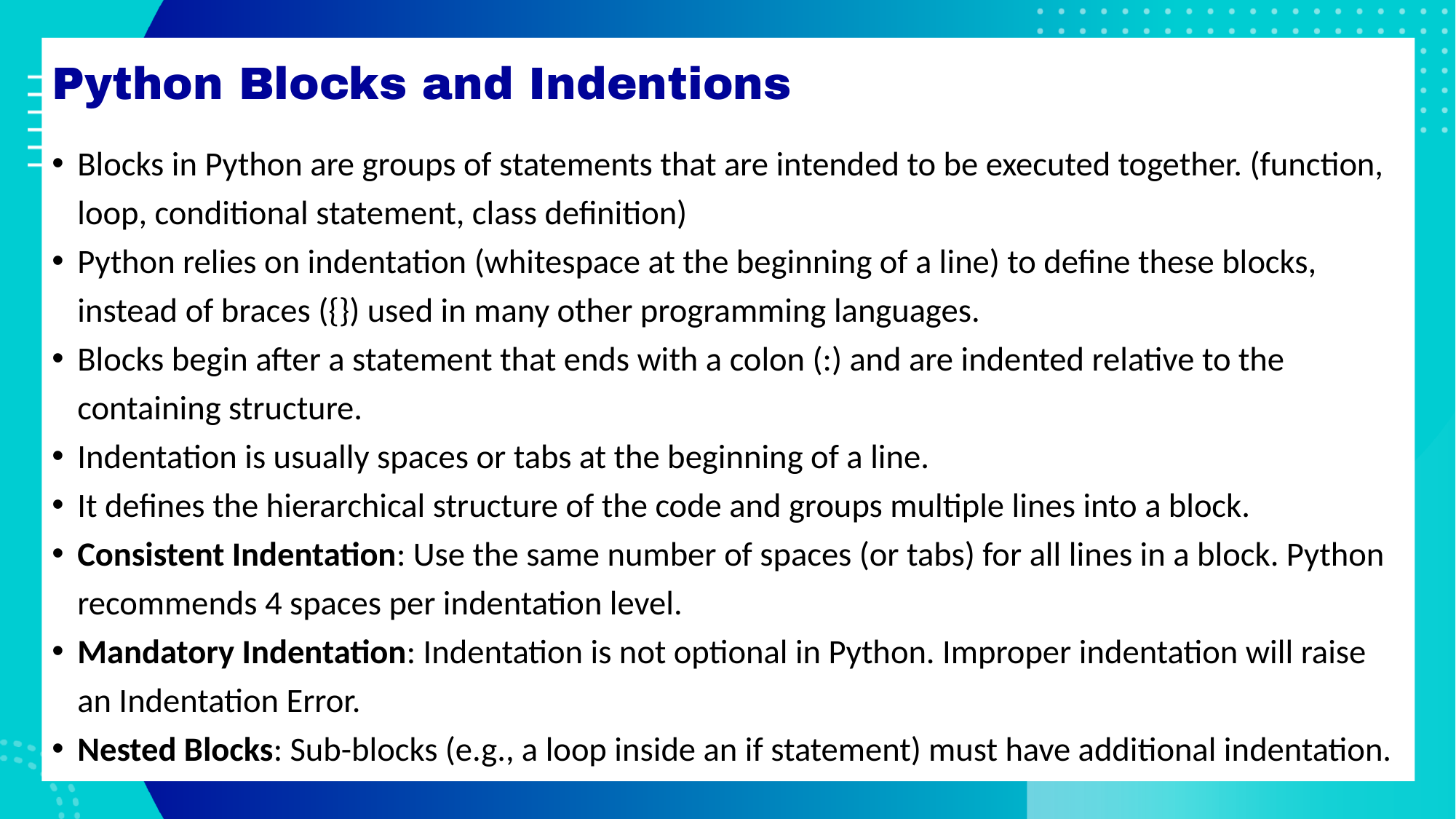

# Python Blocks and Indentions
Blocks in Python are groups of statements that are intended to be executed together. (function, loop, conditional statement, class definition)
Python relies on indentation (whitespace at the beginning of a line) to define these blocks, instead of braces ({}) used in many other programming languages.
Blocks begin after a statement that ends with a colon (:) and are indented relative to the containing structure.
Indentation is usually spaces or tabs at the beginning of a line.
It defines the hierarchical structure of the code and groups multiple lines into a block.
Consistent Indentation: Use the same number of spaces (or tabs) for all lines in a block. Python recommends 4 spaces per indentation level.
Mandatory Indentation: Indentation is not optional in Python. Improper indentation will raise an Indentation Error.
Nested Blocks: Sub-blocks (e.g., a loop inside an if statement) must have additional indentation.